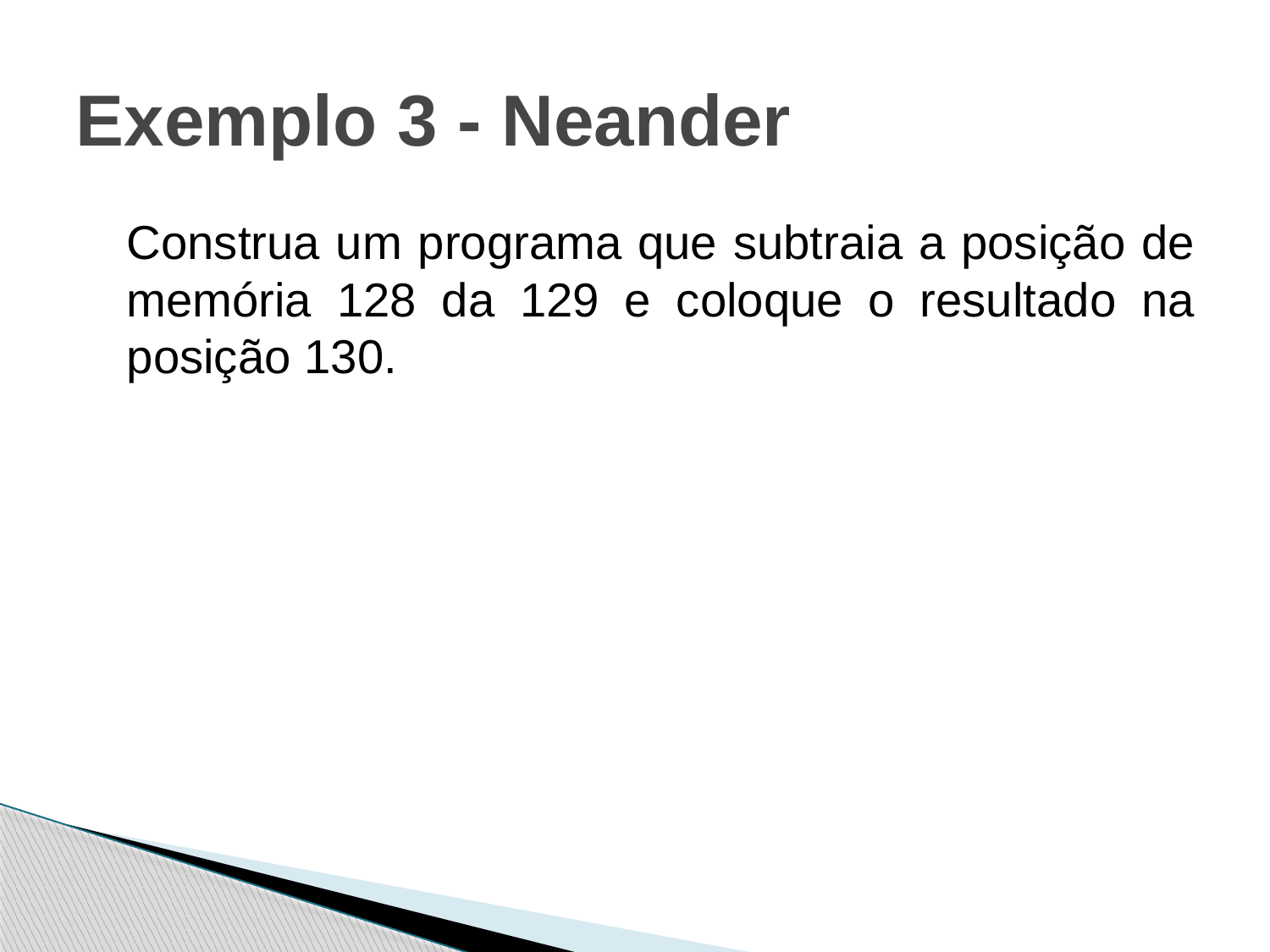

# Exemplo 3 - Neander
	Construa um programa que subtraia a posição de memória 128 da 129 e coloque o resultado na posição 130.